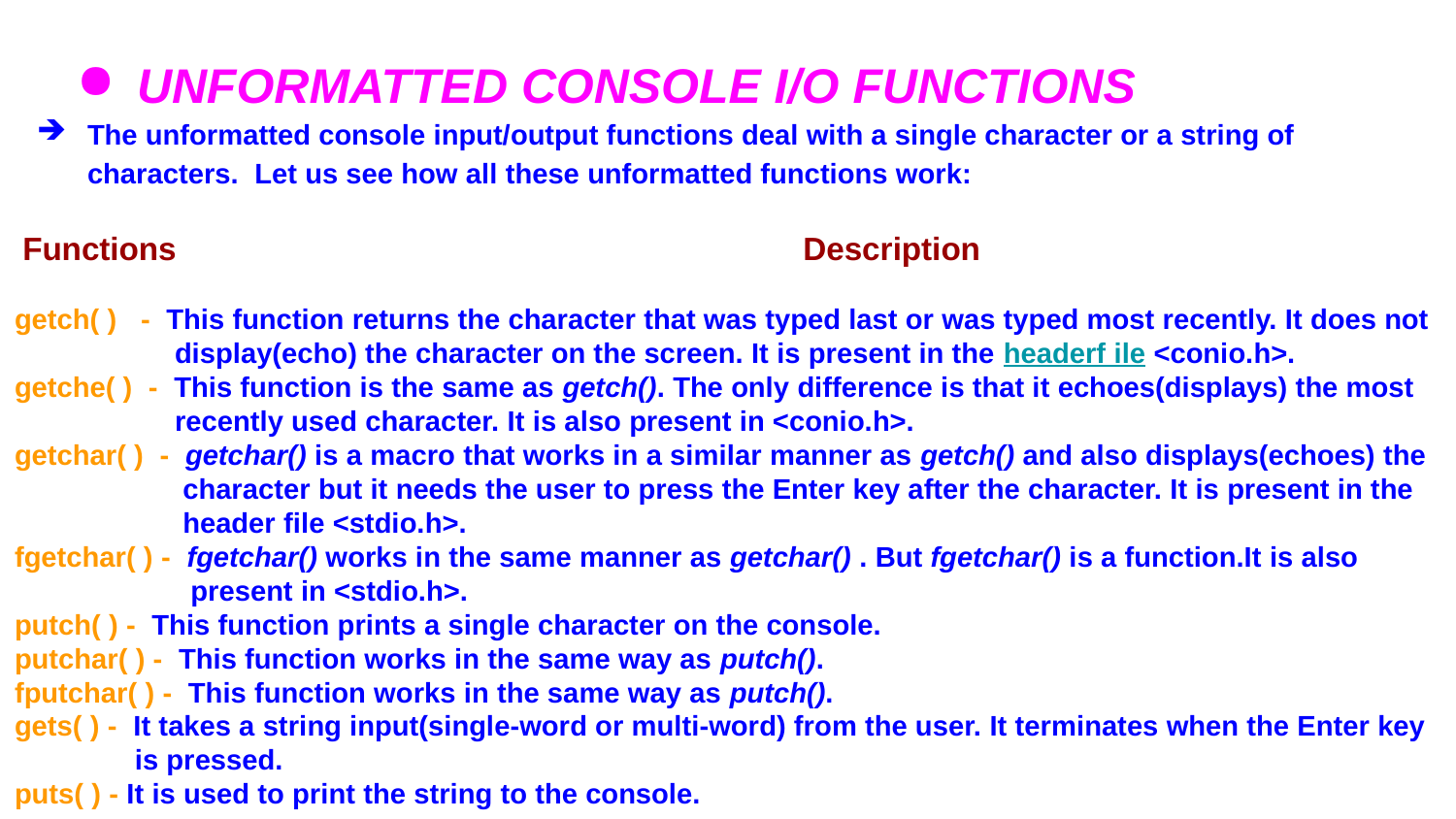

# UNFORMATTED CONSOLE I/O FUNCTIONS

The unformatted console input/output functions deal with a single character or a string of characters.  Let us see how all these unformatted functions work:
 Functions                                                                      Description
getch( )   -  This function returns the character that was typed last or was typed most recently. It does not
                    display(echo) the character on the screen. It is present in the headerf ile <conio.h>.
getche( )  -  This function is the same as getch(). The only difference is that it echoes(displays) the most
                    recently used character. It is also present in <conio.h>.
getchar( )  -  getchar() is a macro that works in a similar manner as getch() and also displays(echoes) the
                     character but it needs the user to press the Enter key after the character. It is present in the
                     header file <stdio.h>.
fgetchar( ) -  fgetchar() works in the same manner as getchar() . But fgetchar() is a function.It is also
                      present in <stdio.h>.
putch( ) -  This function prints a single character on the console.
putchar( ) -  This function works in the same way as putch().
fputchar( ) -  This function works in the same way as putch().
gets( ) -  It takes a string input(single-word or multi-word) from the user. It terminates when the Enter key
               is pressed.
puts( ) - It is used to print the string to the console.